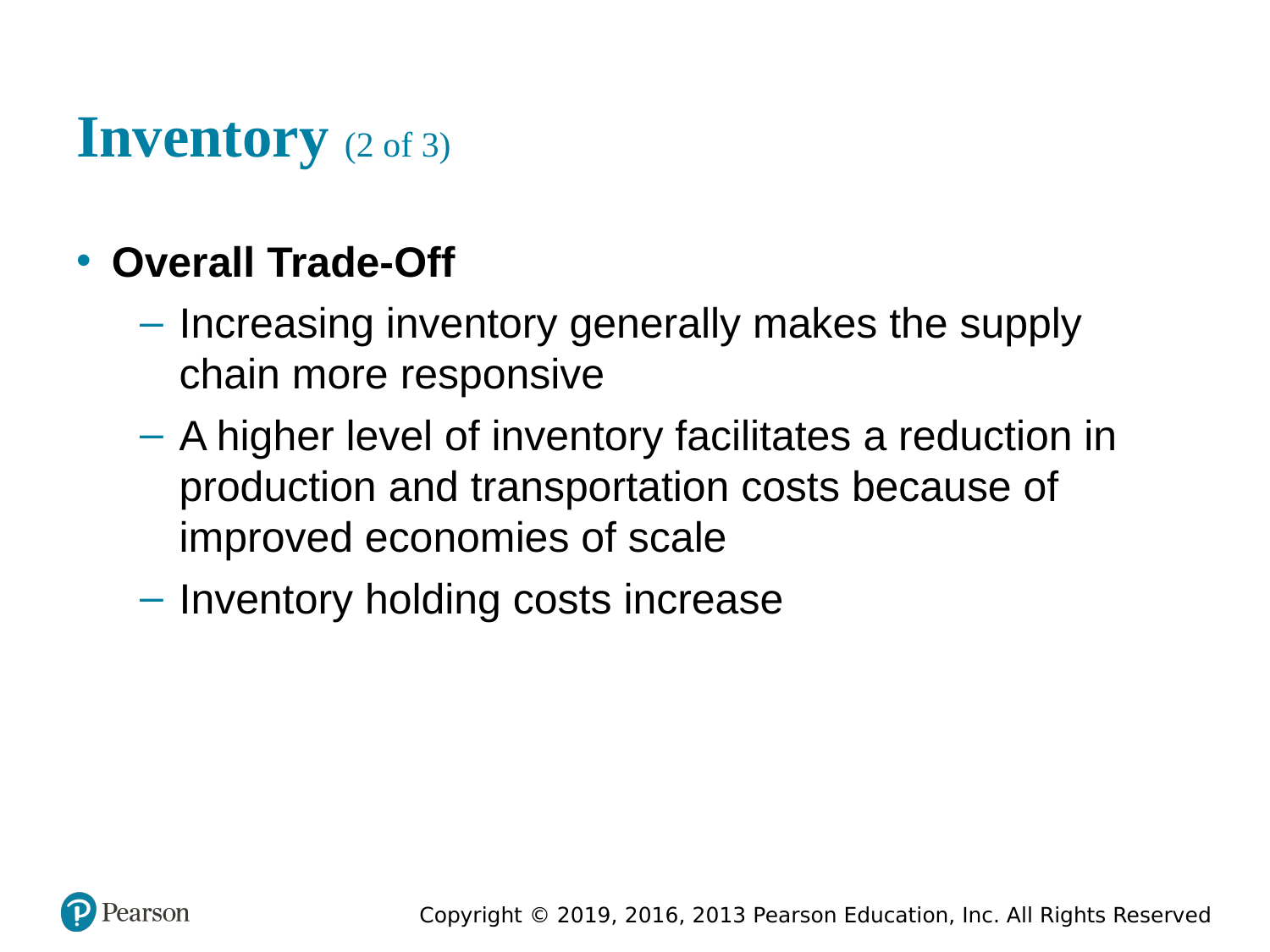

# Inventory (2 of 3)
Overall Trade-Off
Increasing inventory generally makes the supply chain more responsive
A higher level of inventory facilitates a reduction in production and transportation costs because of improved economies of scale
Inventory holding costs increase